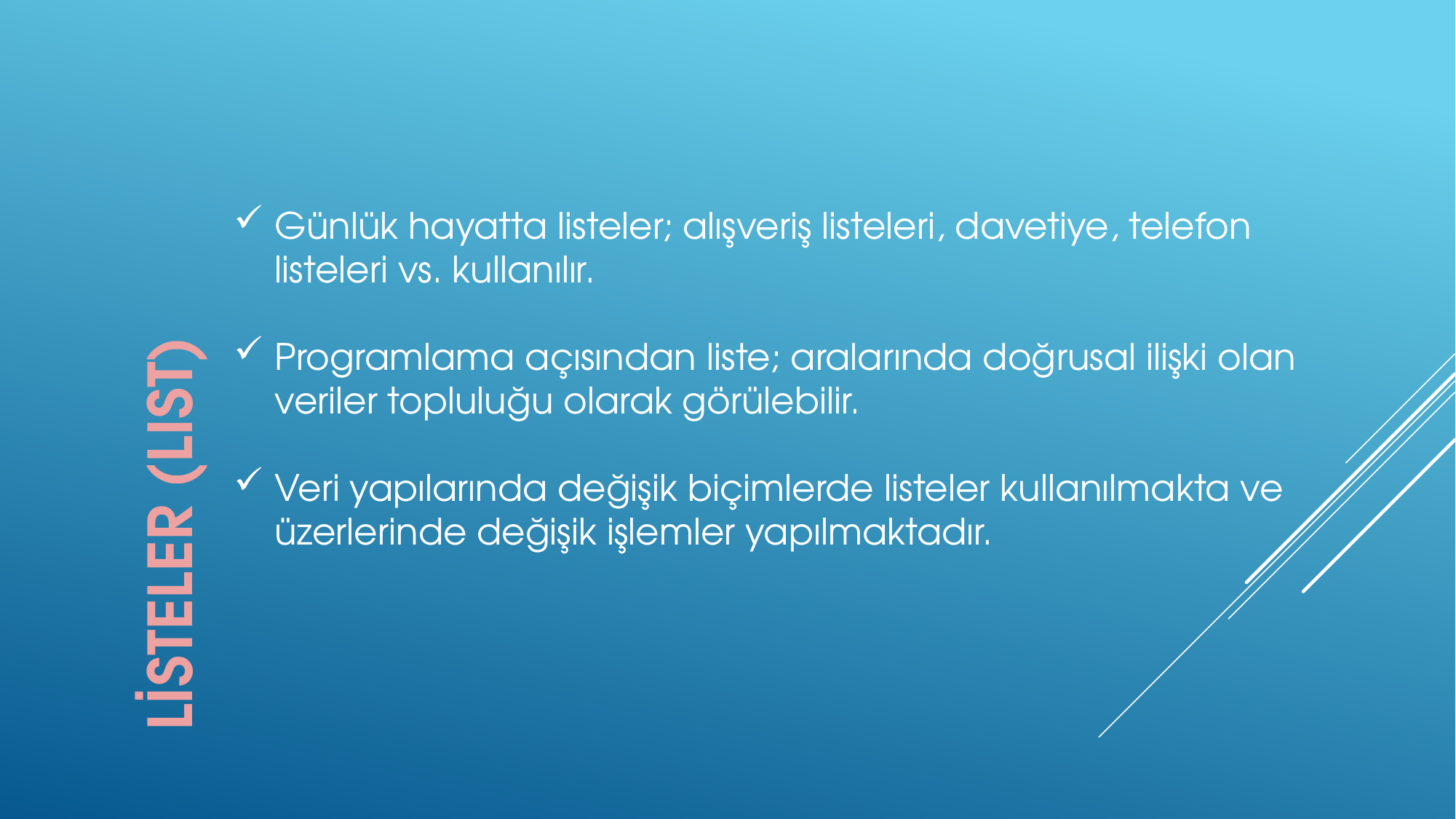

Günlük hayatta listeler; alışveriş listeleri, davetiye, telefon listeleri vs. kullanılır.

Programlama açısından liste; aralarında doğrusal ilişki olan veriler topluluğu olarak görülebilir.

Veri yapılarında değişik biçimlerde listeler kullanılmakta ve üzerlerinde değişik işlemler yapılmaktadır.

LİSTELER (LIST)